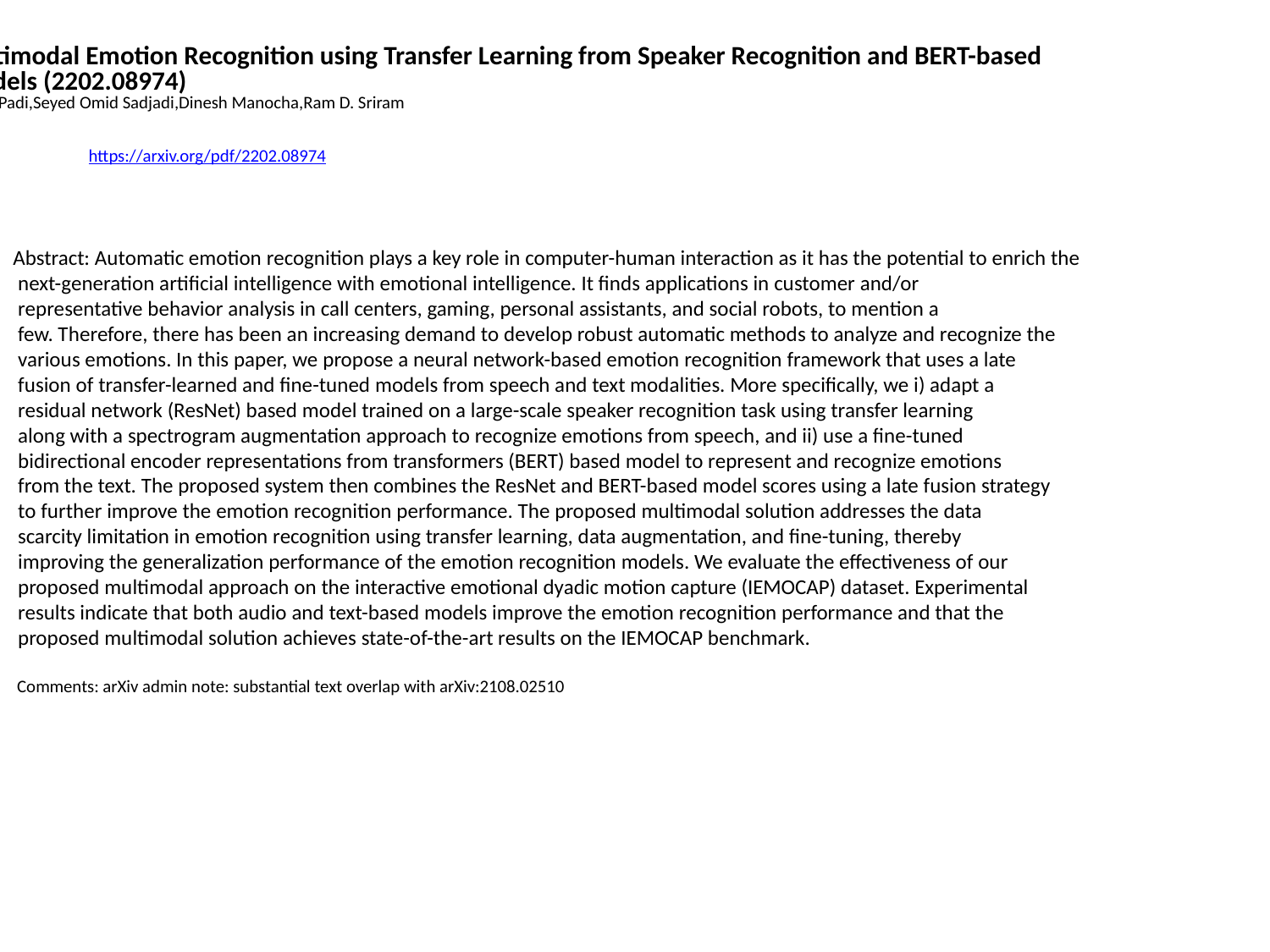

Multimodal Emotion Recognition using Transfer Learning from Speaker Recognition and BERT-based
 models (2202.08974)
Sarala Padi,Seyed Omid Sadjadi,Dinesh Manocha,Ram D. Sriram

https://arxiv.org/pdf/2202.08974

Abstract: Automatic emotion recognition plays a key role in computer-human interaction as it has the potential to enrich the
 next-generation artificial intelligence with emotional intelligence. It finds applications in customer and/or
 representative behavior analysis in call centers, gaming, personal assistants, and social robots, to mention a
 few. Therefore, there has been an increasing demand to develop robust automatic methods to analyze and recognize the
 various emotions. In this paper, we propose a neural network-based emotion recognition framework that uses a late
 fusion of transfer-learned and fine-tuned models from speech and text modalities. More specifically, we i) adapt a
 residual network (ResNet) based model trained on a large-scale speaker recognition task using transfer learning
 along with a spectrogram augmentation approach to recognize emotions from speech, and ii) use a fine-tuned
 bidirectional encoder representations from transformers (BERT) based model to represent and recognize emotions
 from the text. The proposed system then combines the ResNet and BERT-based model scores using a late fusion strategy
 to further improve the emotion recognition performance. The proposed multimodal solution addresses the data
 scarcity limitation in emotion recognition using transfer learning, data augmentation, and fine-tuning, thereby
 improving the generalization performance of the emotion recognition models. We evaluate the effectiveness of our
 proposed multimodal approach on the interactive emotional dyadic motion capture (IEMOCAP) dataset. Experimental
 results indicate that both audio and text-based models improve the emotion recognition performance and that the
 proposed multimodal solution achieves state-of-the-art results on the IEMOCAP benchmark.
 Comments: arXiv admin note: substantial text overlap with arXiv:2108.02510